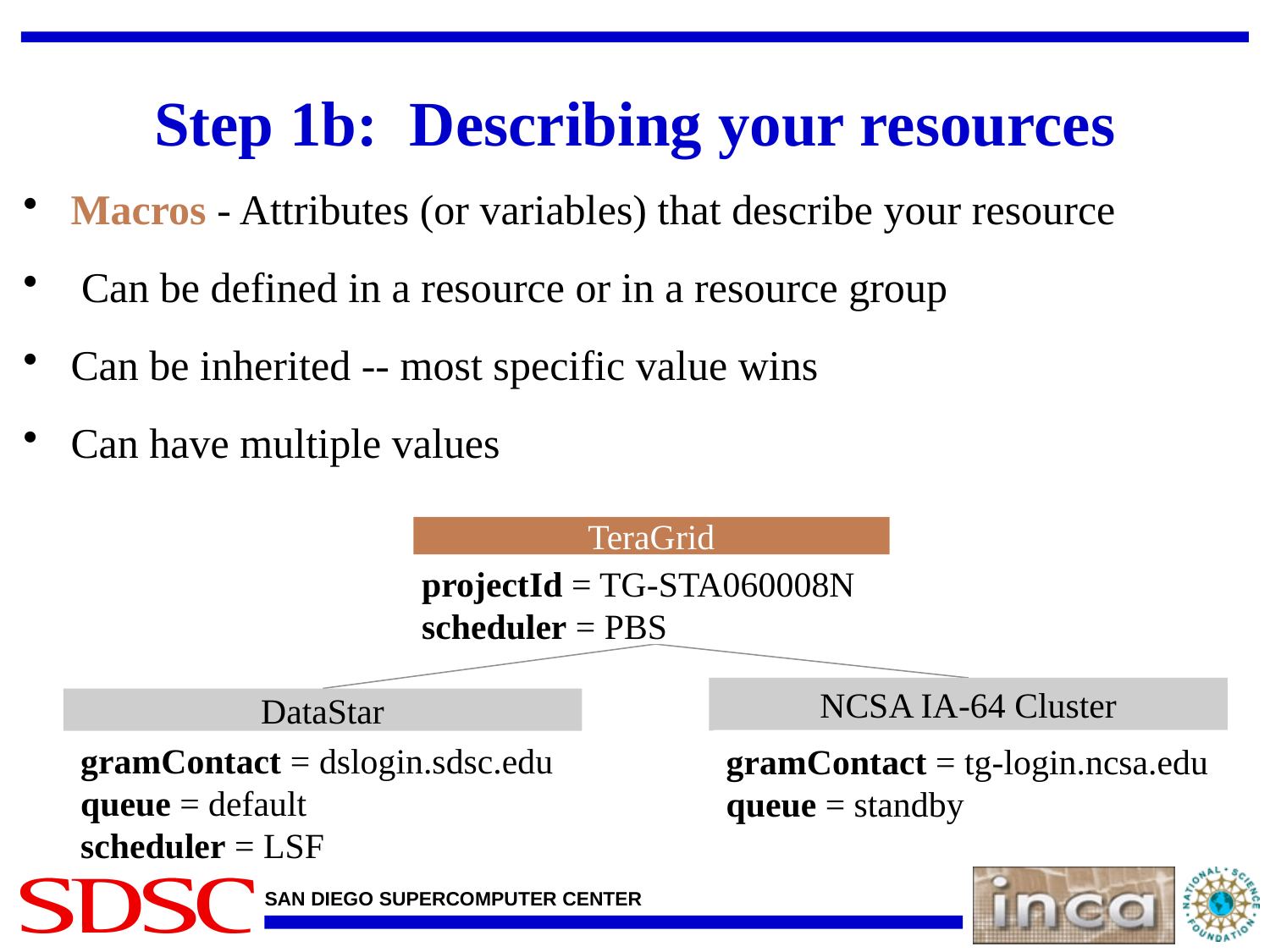

# Step 1b:  Describing your resources
Macros - Attributes (or variables) that describe your resource
 Can be defined in a resource or in a resource group
Can be inherited -- most specific value wins
Can have multiple values
TeraGrid
projectId = TG-STA060008N
scheduler = PBS
NCSA IA-64 Cluster
DataStar
gramContact = tg-login.ncsa.edu
queue = standby
gramContact = dslogin.sdsc.edu
queue = default
scheduler = LSF